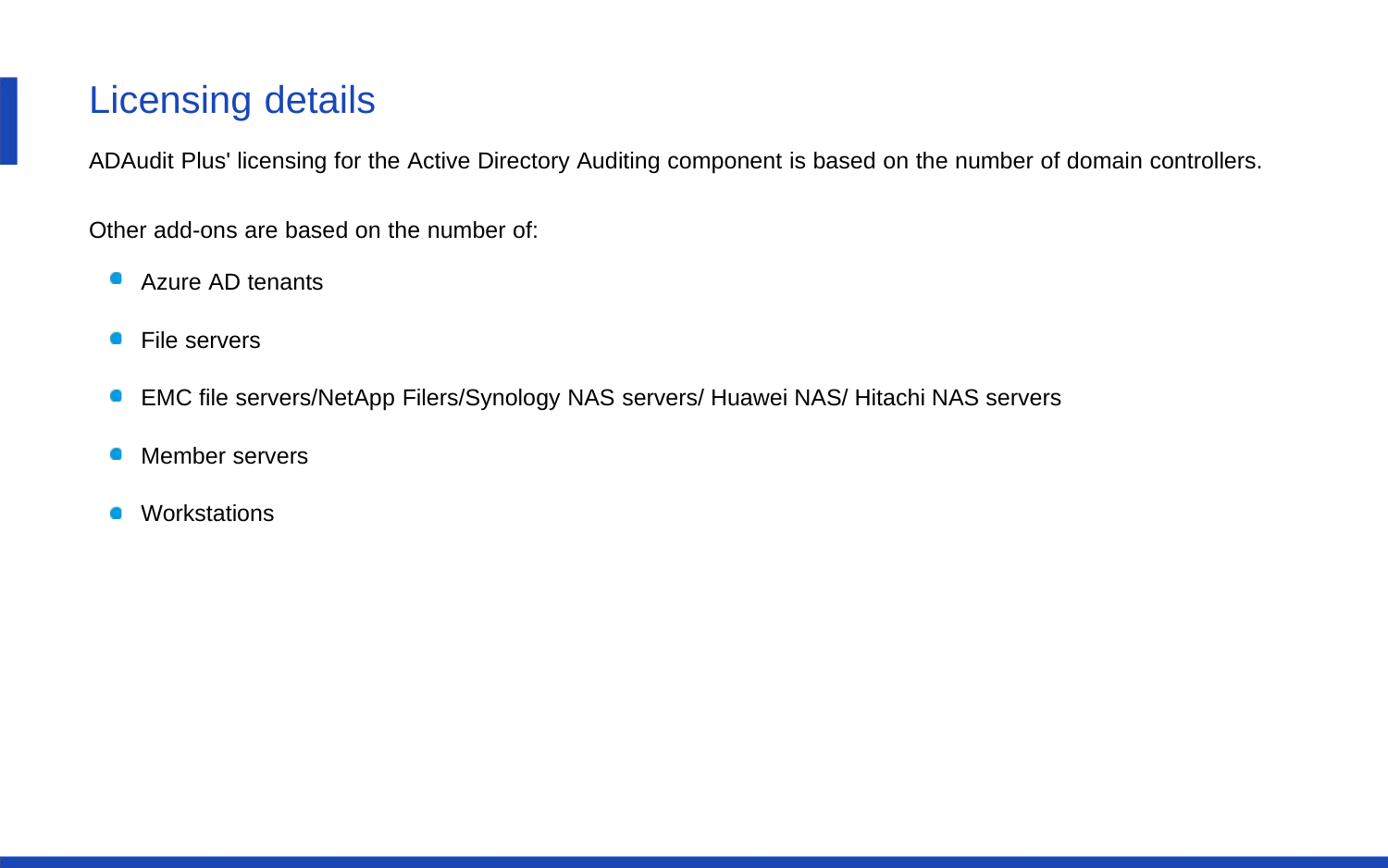

Licensing details

ADAudit Plus' licensing for the Active Directory Auditing component is based on the number of domain controllers.
Other add-ons are based on the number of:
Azure AD tenants

File servers

EMC ﬁle servers/NetApp Filers/Synology NAS servers/ Huawei NAS/ Hitachi NAS servers

Member servers
Workstations